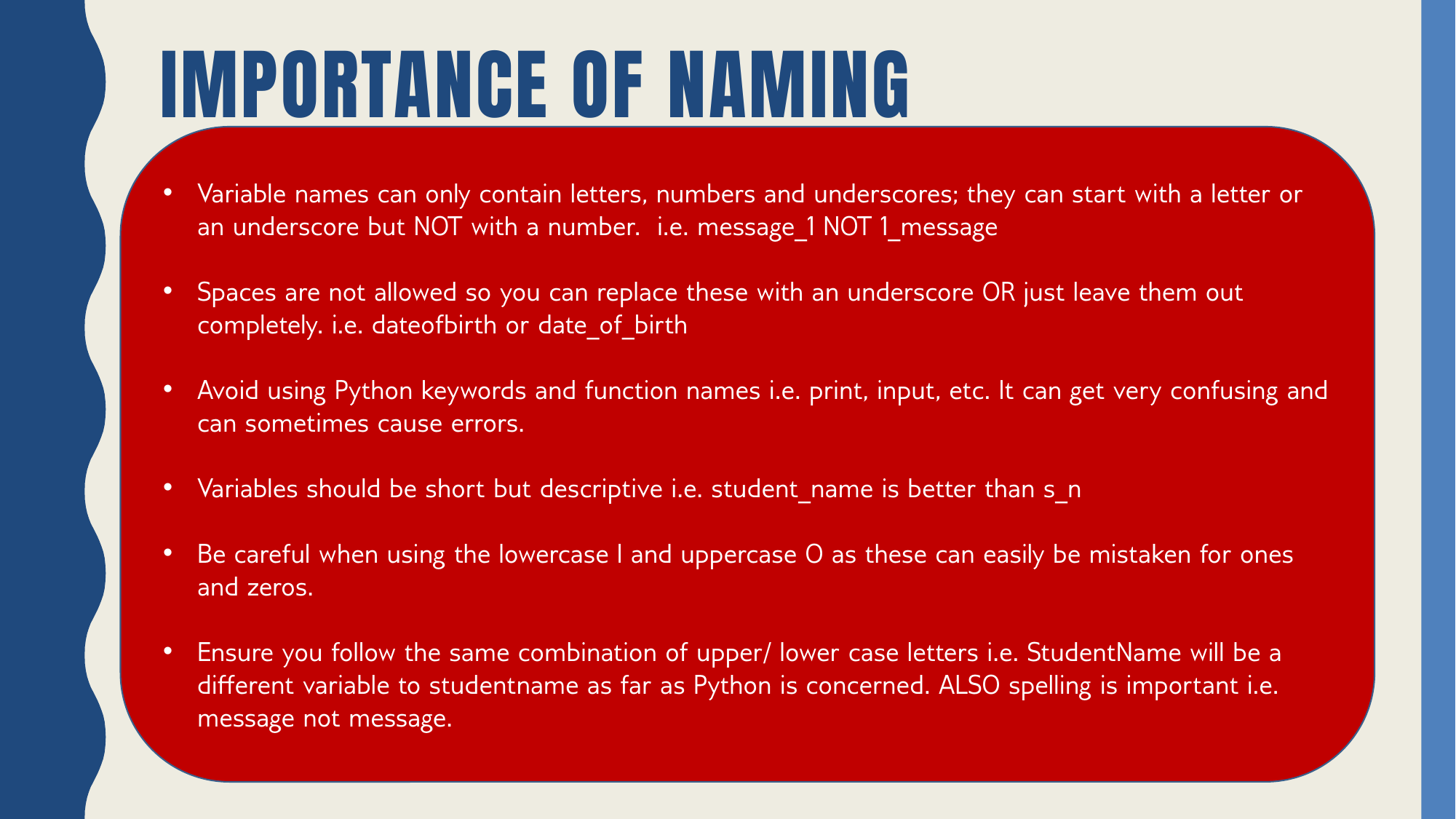

# Importance of naming
Variable names can only contain letters, numbers and underscores; they can start with a letter or an underscore but NOT with a number.  i.e. message_1 NOT 1_message

Spaces are not allowed so you can replace these with an underscore OR just leave them out completely. i.e. dateofbirth or date_of_birth

Avoid using Python keywords and function names i.e. print, input, etc. It can get very confusing and can sometimes cause errors.

Variables should be short but descriptive i.e. student_name is better than s_n

Be careful when using the lowercase l and uppercase O as these can easily be mistaken for ones and zeros.

Ensure you follow the same combination of upper/ lower case letters i.e. StudentName will be a different variable to studentname as far as Python is concerned. ALSO spelling is important i.e. message not message.
When using variables you need to stick to a few rules and guidelines.
Breaking some of these can result in errors.
Some are guideline to help with reading and understanding your code.
Deciding variable names can take some practice especially as your programs become more complex.